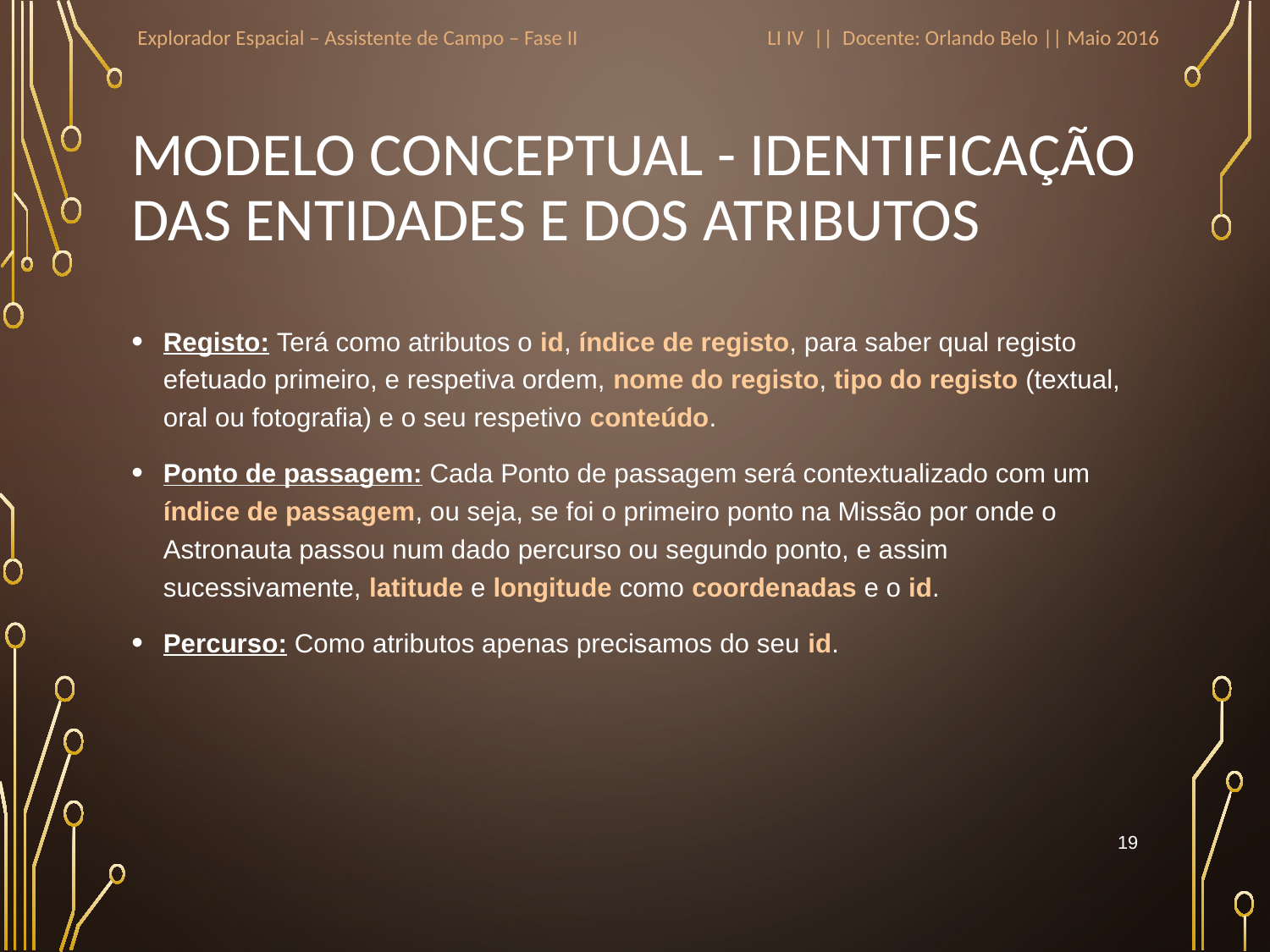

Explorador Espacial – Assistente de Campo – Fase II
LI IV  ||  Docente: Orlando Belo || Maio 2016
# Modelo conceptual - Identificação das Entidades e dos Atributos
Registo: Terá como atributos o id, índice de registo, para saber qual registo efetuado primeiro, e respetiva ordem, nome do registo, tipo do registo (textual, oral ou fotografia) e o seu respetivo conteúdo.
Ponto de passagem: Cada Ponto de passagem será contextualizado com um índice de passagem, ou seja, se foi o primeiro ponto na Missão por onde o Astronauta passou num dado percurso ou segundo ponto, e assim sucessivamente, latitude e longitude como coordenadas e o id.
Percurso: Como atributos apenas precisamos do seu id.

19